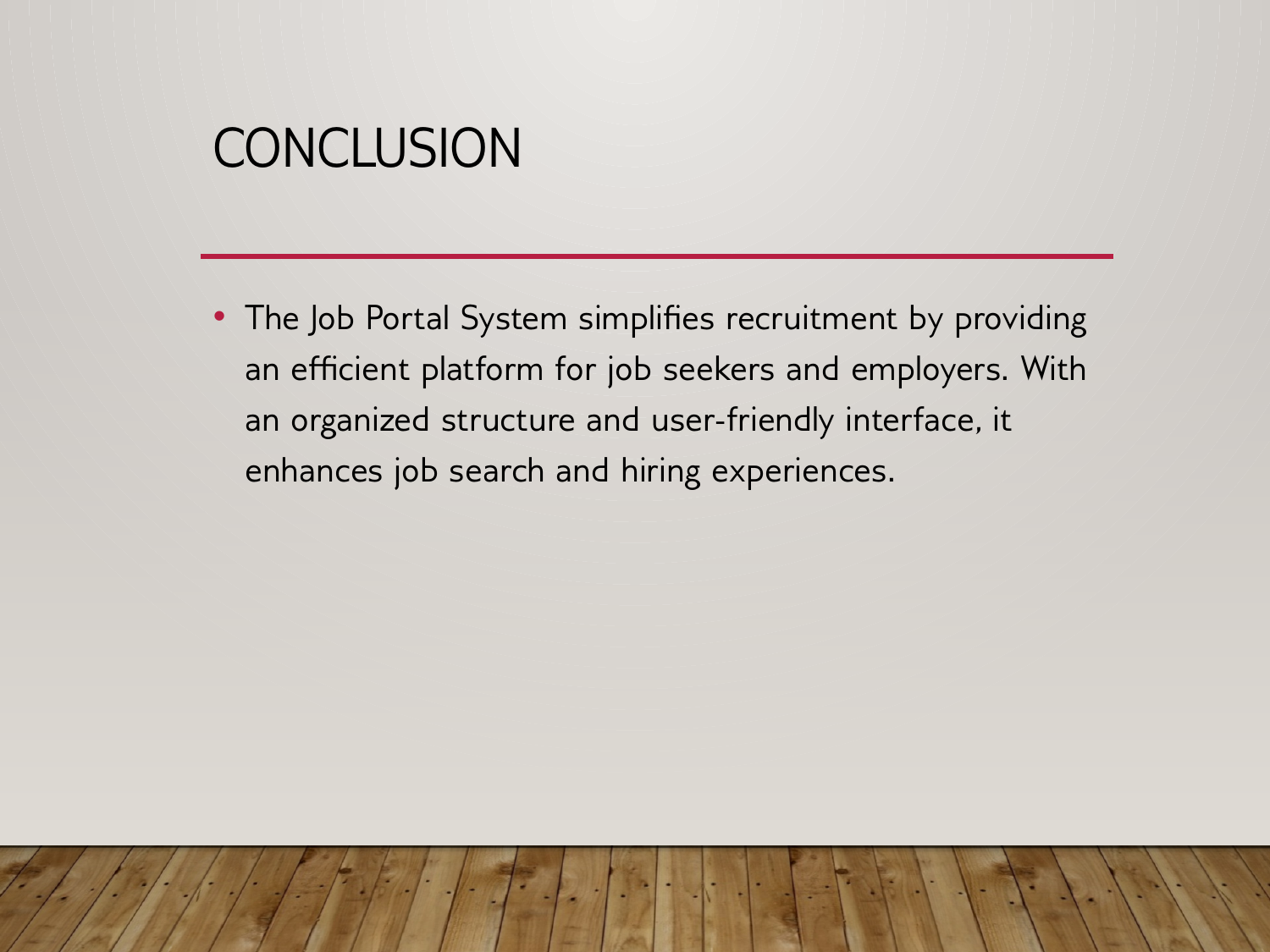

# Conclusion
The Job Portal System simplifies recruitment by providing an efficient platform for job seekers and employers. With an organized structure and user-friendly interface, it enhances job search and hiring experiences.